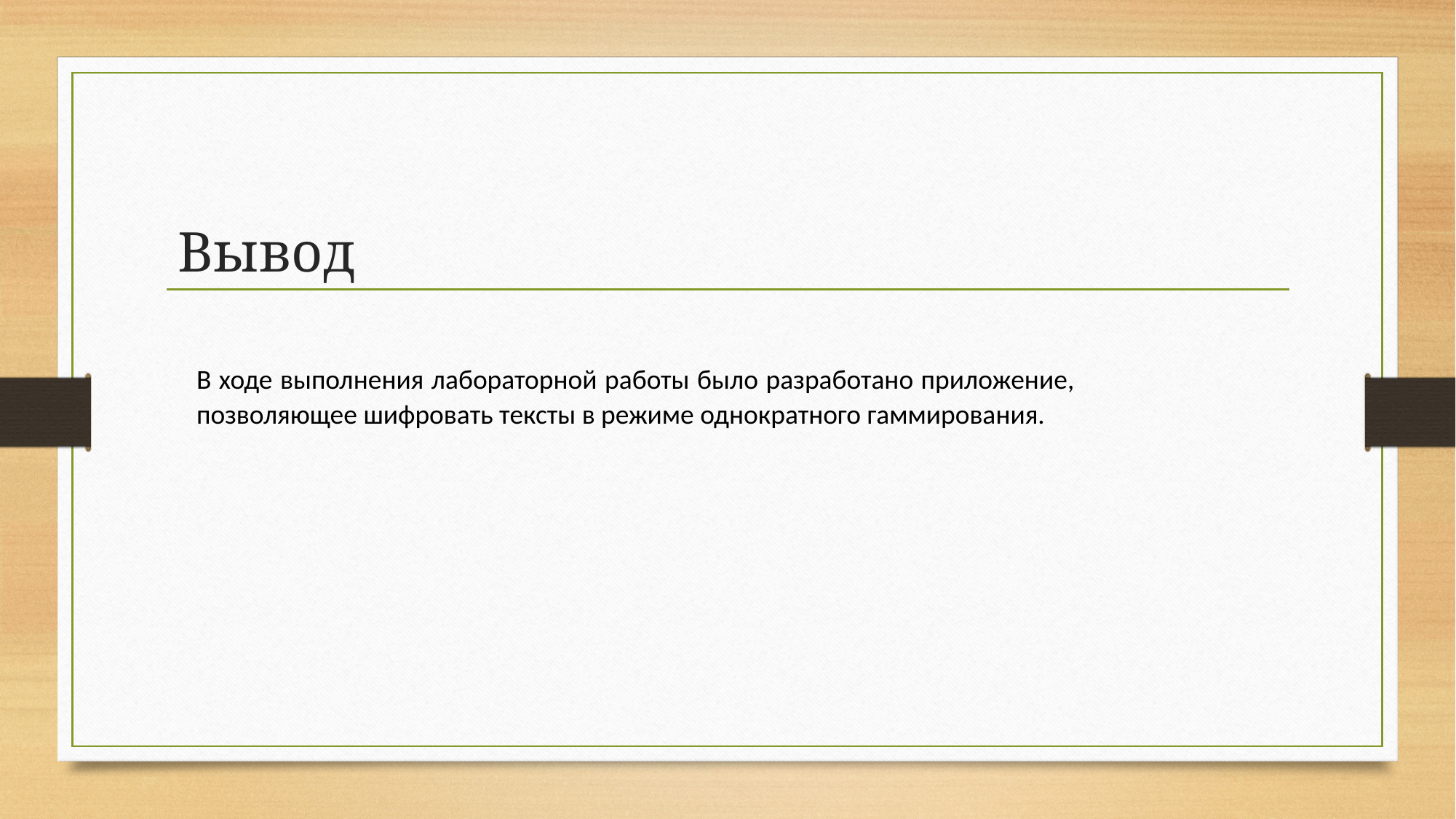

# Вывод
В ходе выполнения лабораторной работы было разработано приложение, позволяющее шифровать тексты в режиме однократного гаммирования.